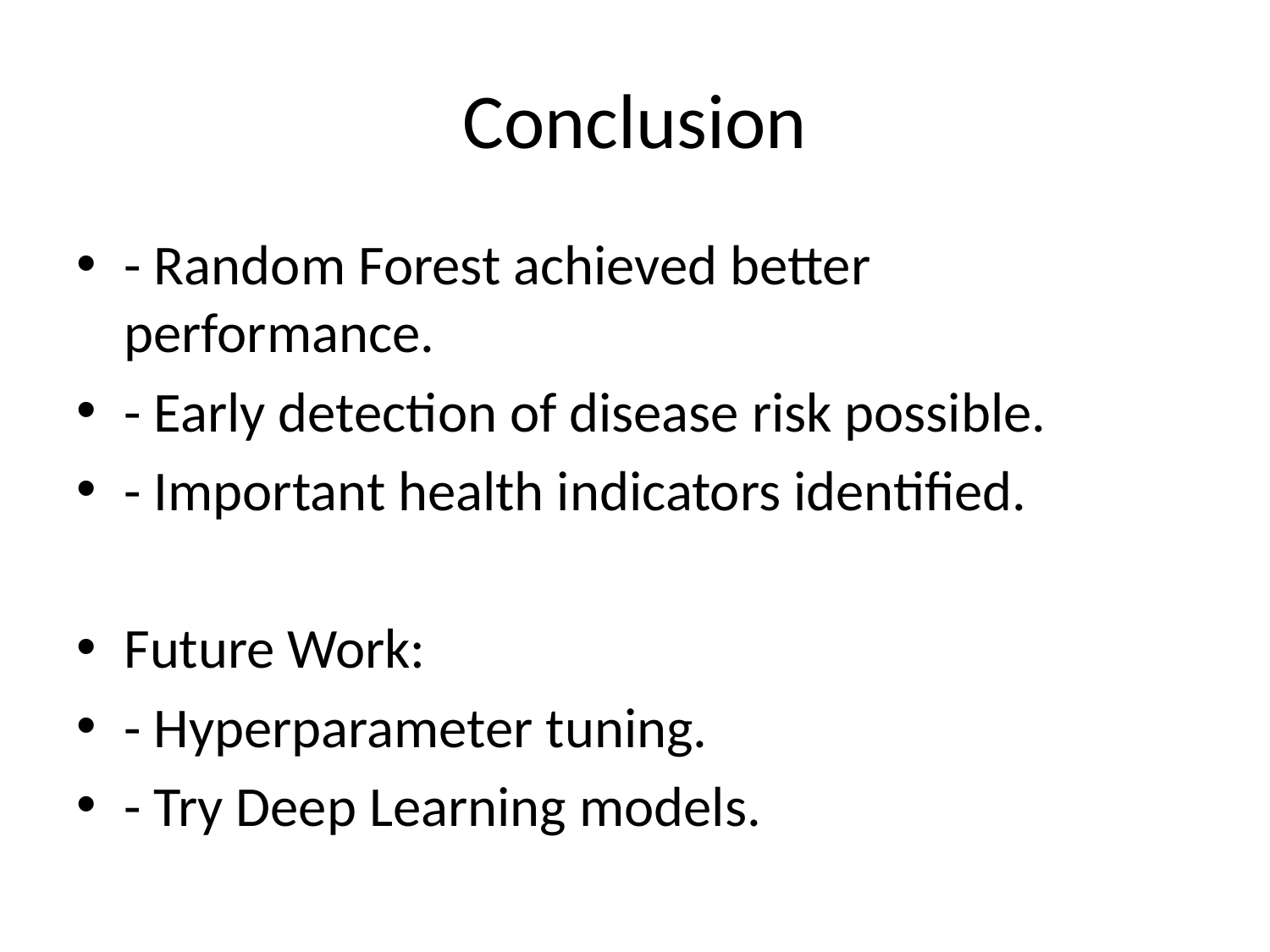

# Conclusion
- Random Forest achieved better performance.
- Early detection of disease risk possible.
- Important health indicators identified.

Future Work:
- Hyperparameter tuning.
- Try Deep Learning models.